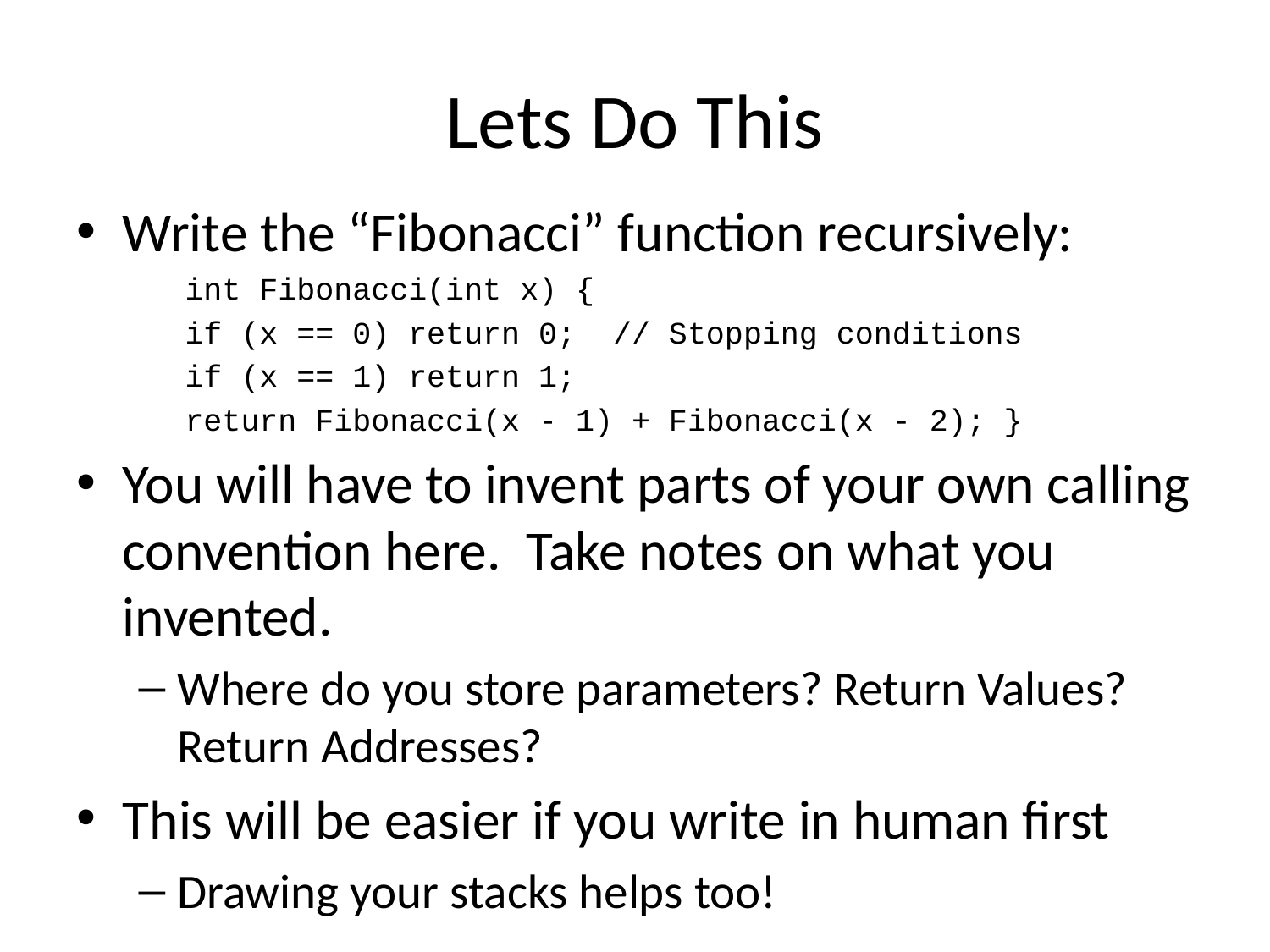

# Lets Do This
Write the “Fibonacci” function recursively:
int Fibonacci(int x) {
if (x == 0) return 0;  // Stopping conditions
if (x == 1) return 1;
return Fibonacci(x - 1) + Fibonacci(x - 2); }
You will have to invent parts of your own calling convention here.  Take notes on what you invented.
Where do you store parameters? Return Values? Return Addresses?
This will be easier if you write in human first
Drawing your stacks helps too!